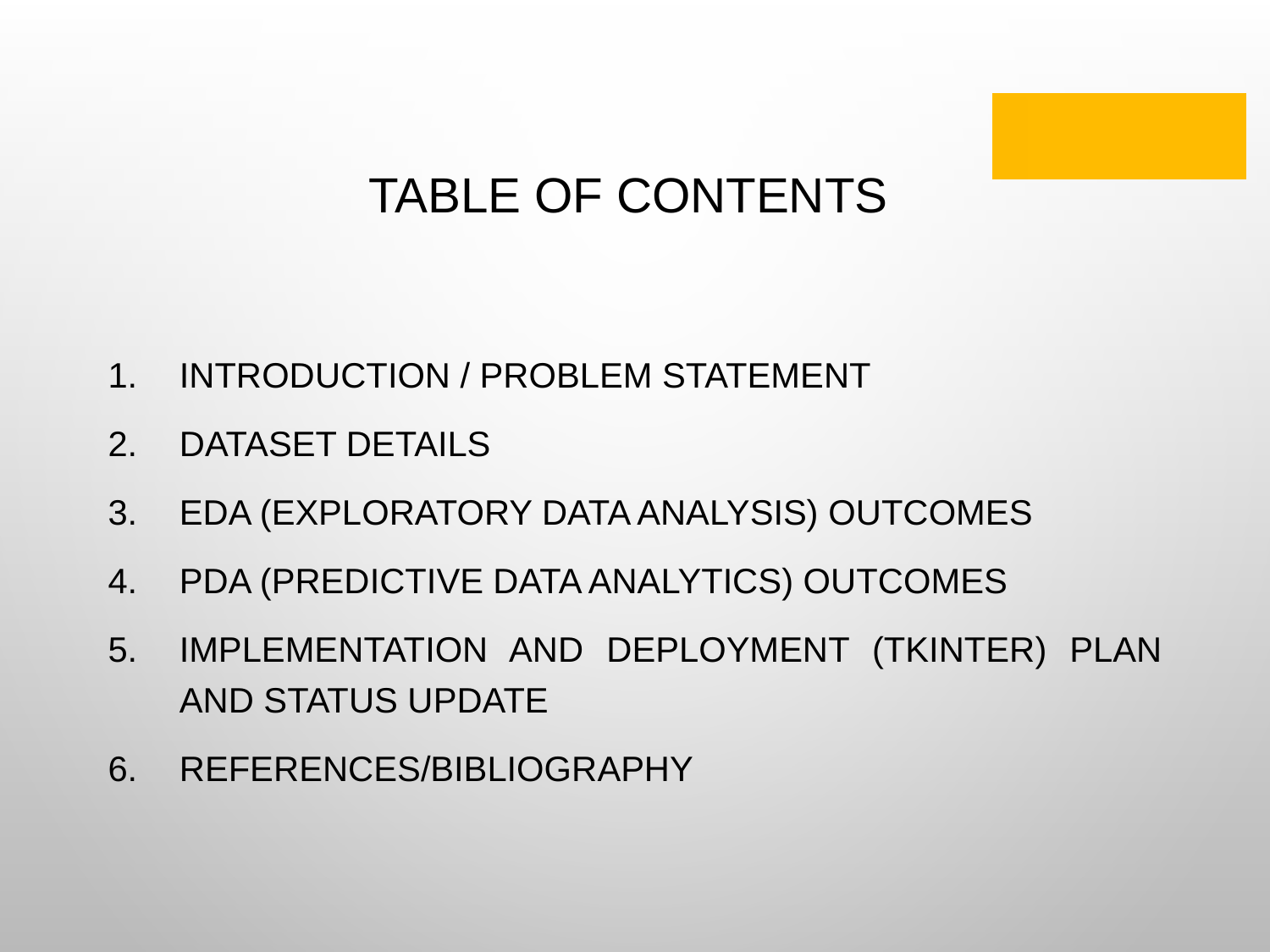

# Table of Contents
Introduction / Problem Statement
Dataset Details
EDA (Exploratory Data Analysis) Outcomes
PDA (Predictive Data Analytics) Outcomes
Implementation and Deployment (TkInter) Plan and Status Update
References/Bibliography